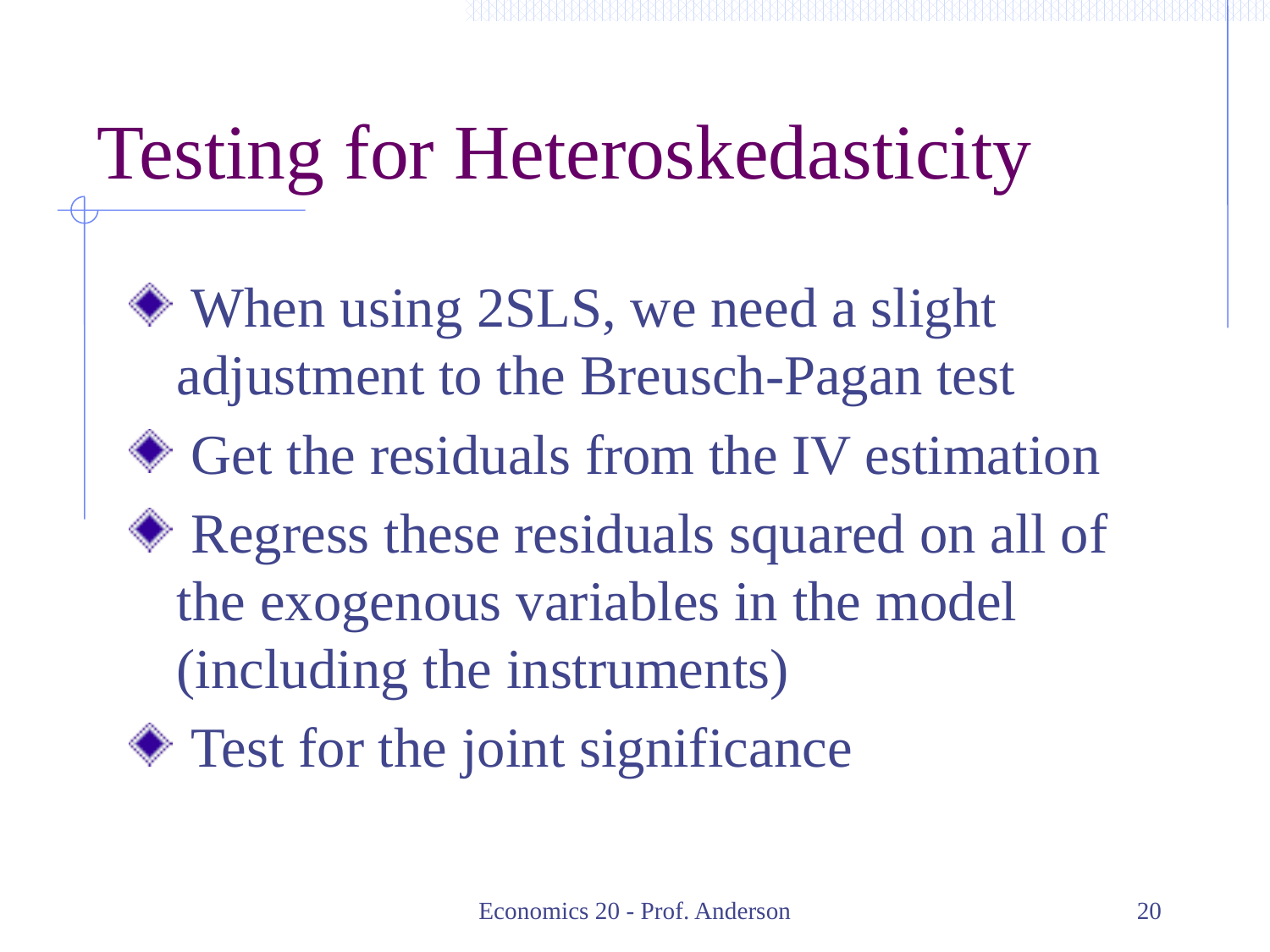

# Testing for Heteroskedasticity
 When using 2SLS, we need a slight adjustment to the Breusch-Pagan test
 Get the residuals from the IV estimation
 Regress these residuals squared on all of the exogenous variables in the model (including the instruments)
 Test for the joint significance
Economics 20 - Prof. Anderson
20